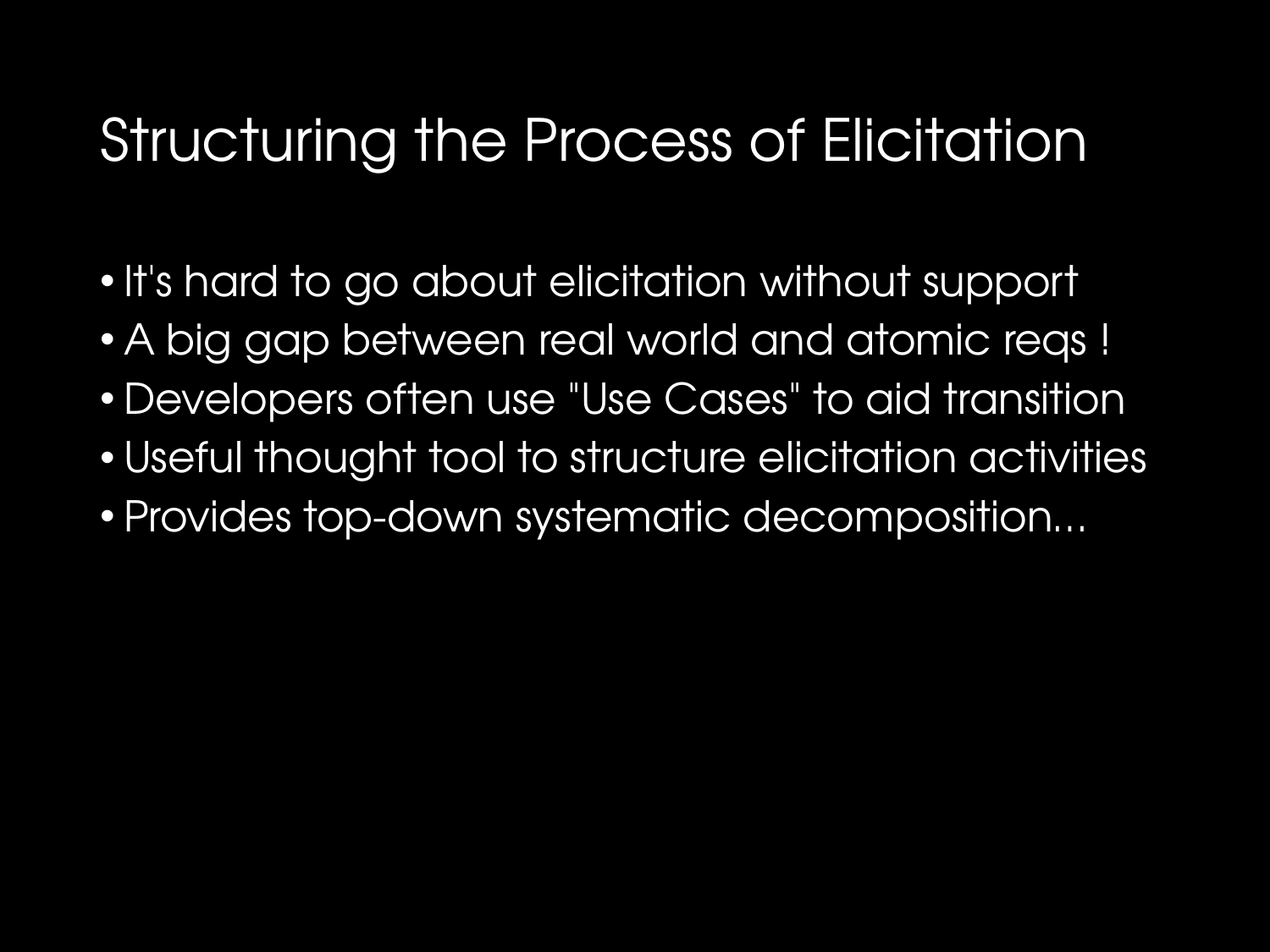

# Structuring the Process of Elicitation
It's hard to go about elicitation without support
A big gap between real world and atomic reqs !
Developers often use "Use Cases" to aid transition
Useful thought tool to structure elicitation activities
Provides top-down systematic decomposition…